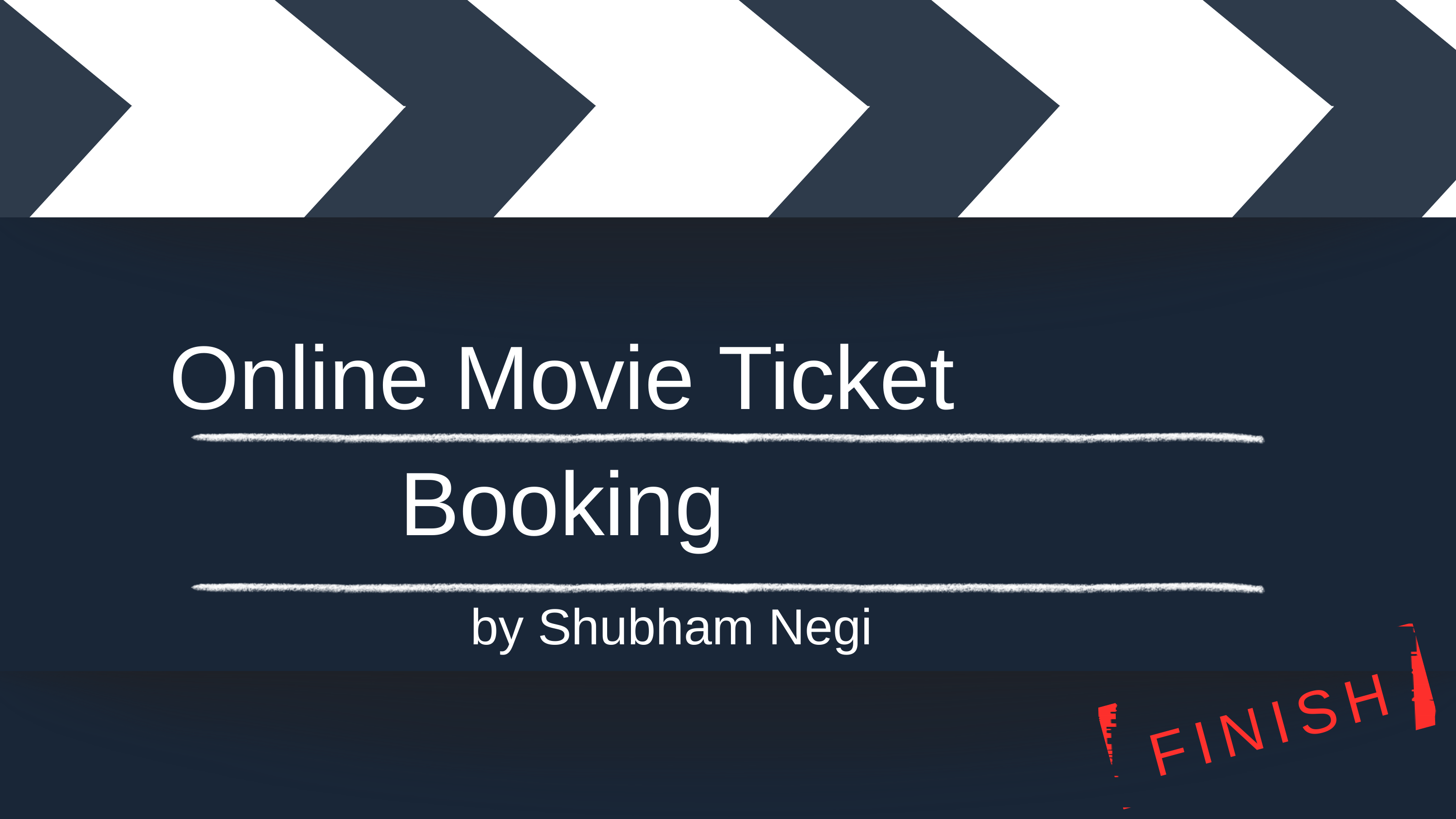

Online Movie Ticket Booking

by Shubham Negi

FINISH